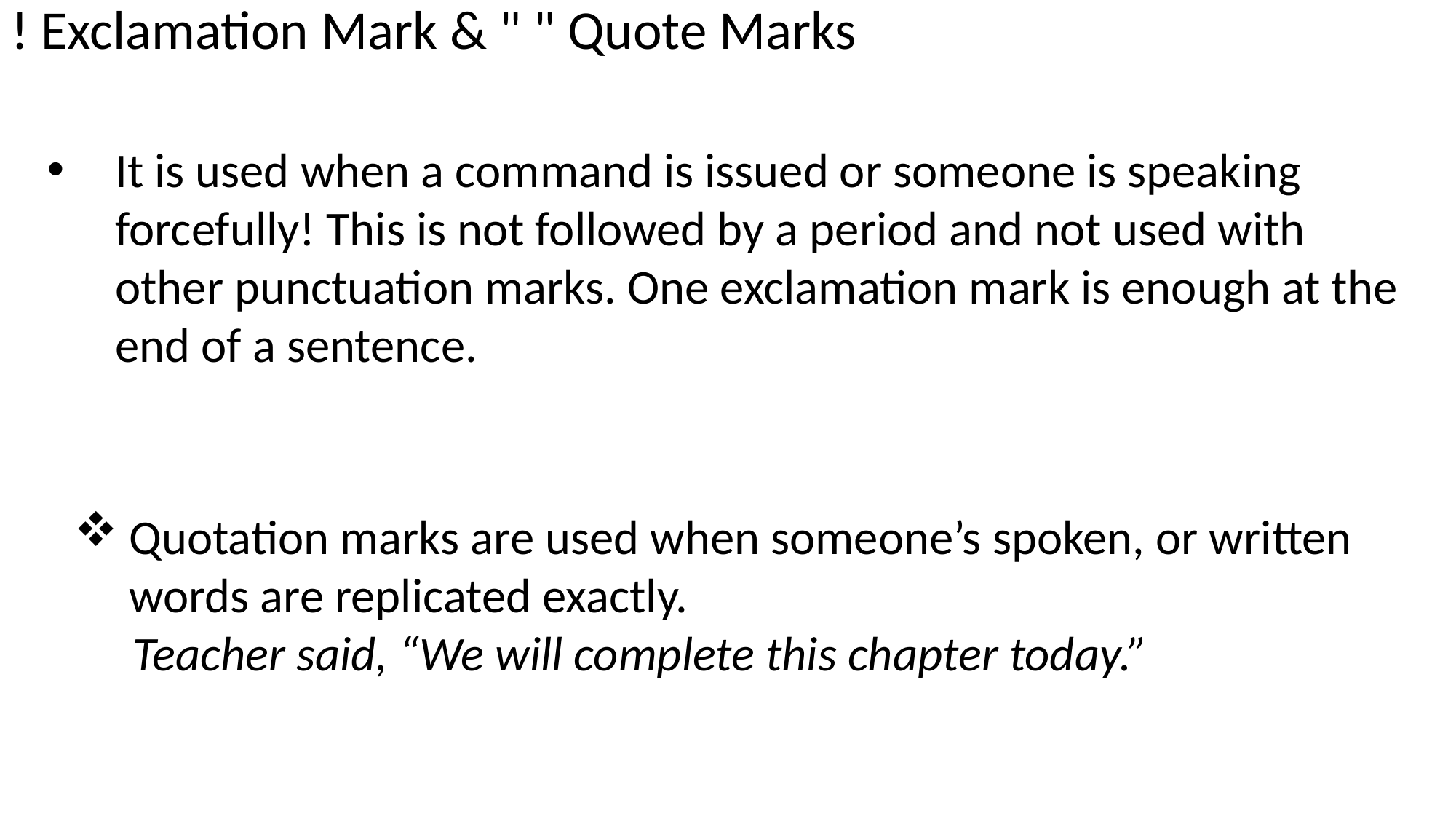

# ! Exclamation Mark & " " Quote Marks
It is used when a command is issued or someone is speaking forcefully! This is not followed by a period and not used with other punctuation marks. One exclamation mark is enough at the end of a sentence.
Quotation marks are used when someone’s spoken, or written words are replicated exactly.
 Teacher said, “We will complete this chapter today.”